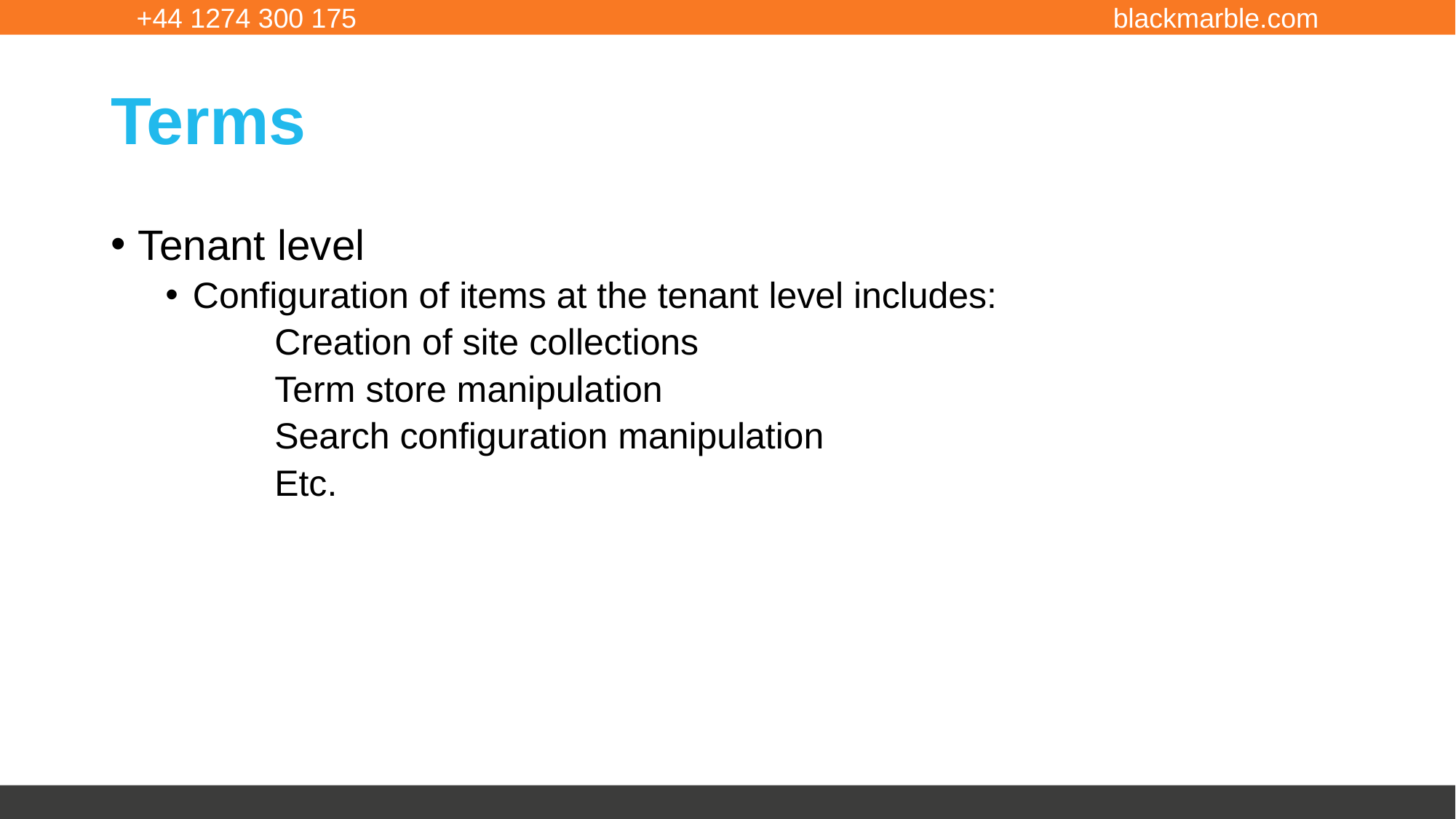

# Terms
Tenant level
Configuration of items at the tenant level includes:
	Creation of site collections
	Term store manipulation
	Search configuration manipulation
	Etc.